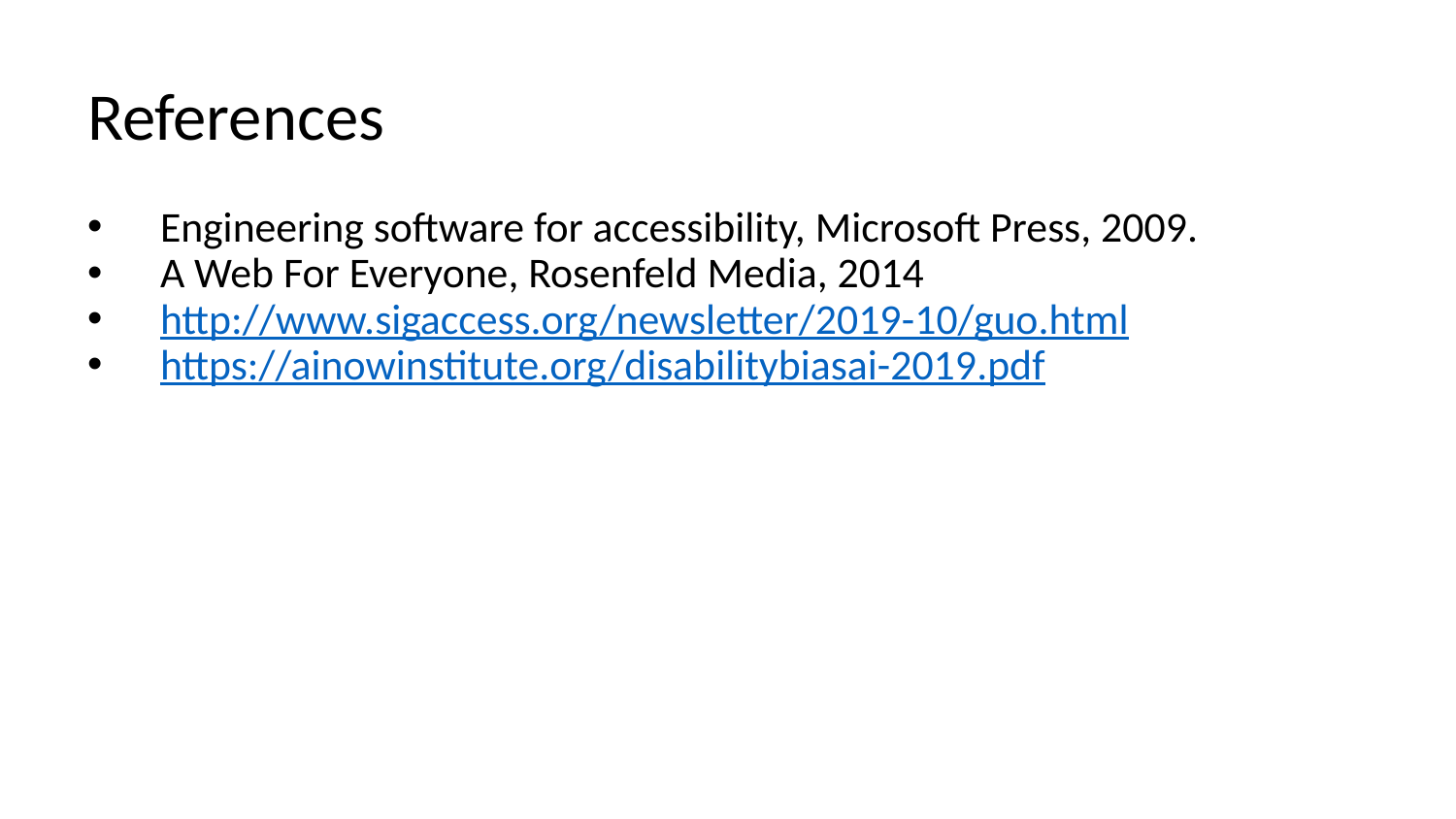

# References
Engineering software for accessibility, Microsoft Press, 2009.
A Web For Everyone, Rosenfeld Media, 2014
http://www.sigaccess.org/newsletter/2019-10/guo.html
https://ainowinstitute.org/disabilitybiasai-2019.pdf